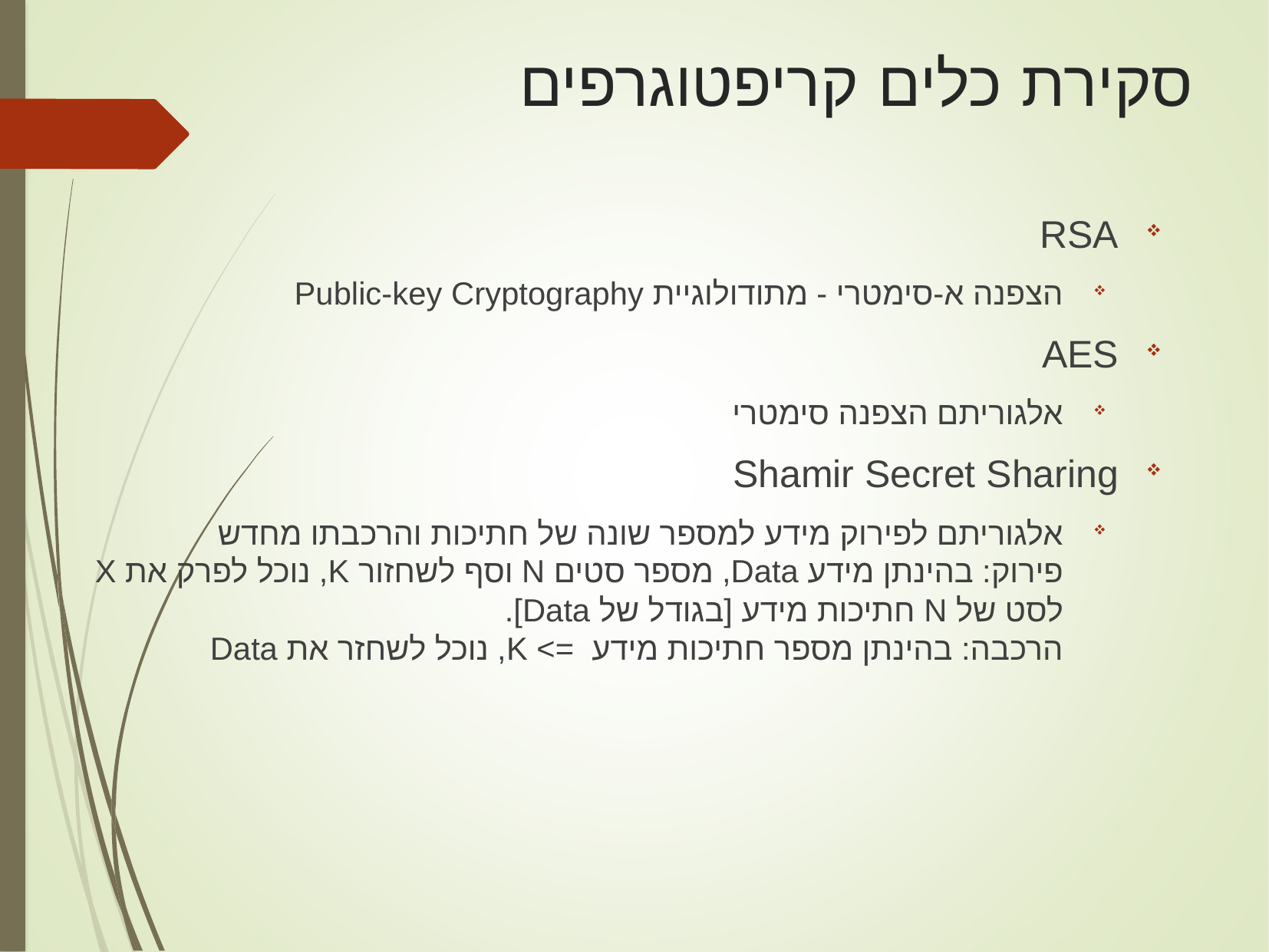

# סקירת כלים קריפטוגרפים
RSA
הצפנה א-סימטרי - מתודולוגיית Public-key Cryptography
AES
אלגוריתם הצפנה סימטרי
Shamir Secret Sharing
אלגוריתם לפירוק מידע למספר שונה של חתיכות והרכבתו מחדש
פירוק: בהינתן מידע Data, מספר סטים N וסף לשחזור K, נוכל לפרק את X לסט של N חתיכות מידע [בגודל של Data].
הרכבה: בהינתן מספר חתיכות מידע  => K, נוכל לשחזר את Data